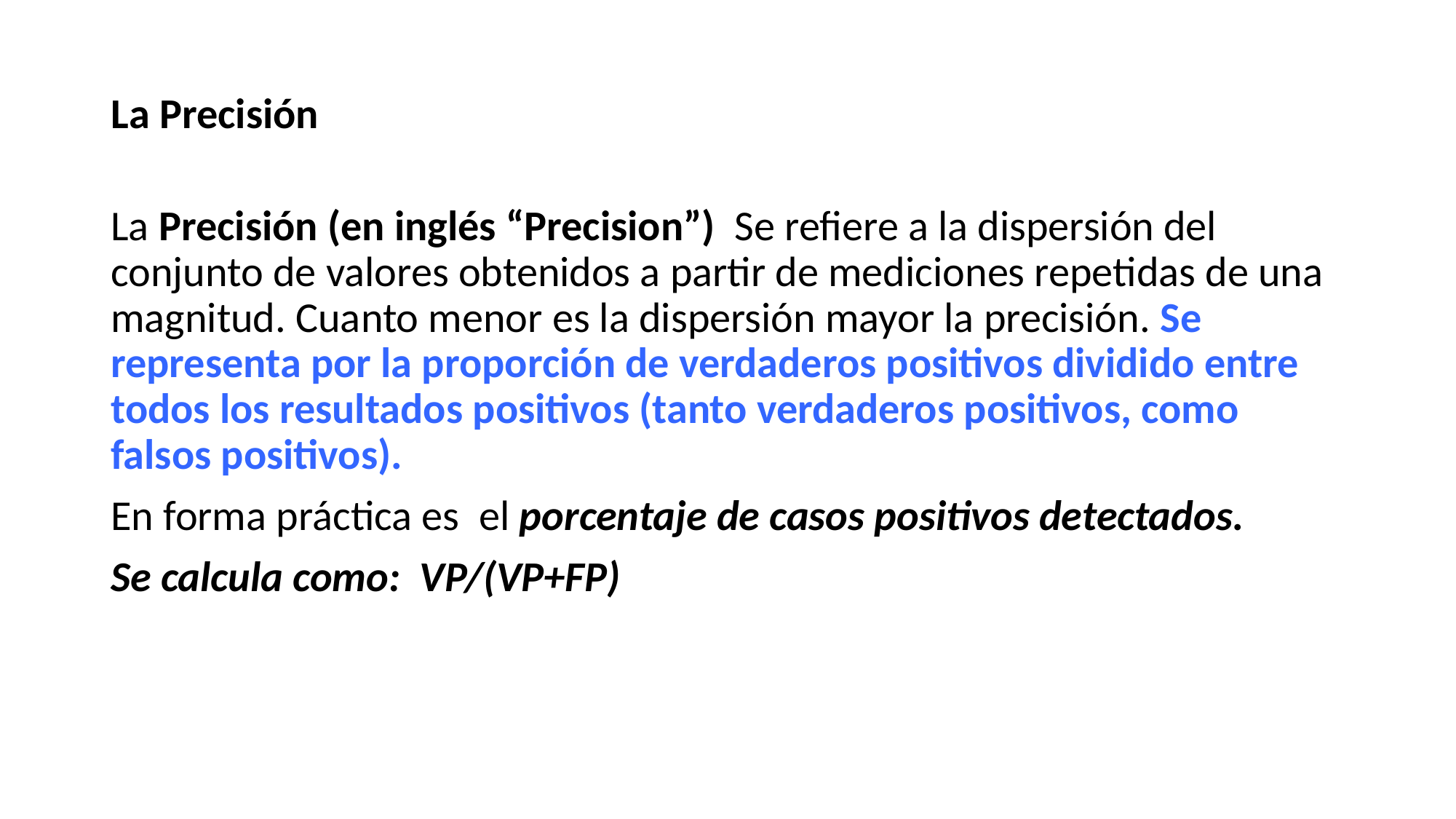

La Precisión
La Precisión (en inglés “Precision”)  Se refiere a la dispersión del conjunto de valores obtenidos a partir de mediciones repetidas de una magnitud. Cuanto menor es la dispersión mayor la precisión. Se representa por la proporción de verdaderos positivos dividido entre todos los resultados positivos (tanto verdaderos positivos, como falsos positivos).
En forma práctica es  el porcentaje de casos positivos detectados.
Se calcula como:  VP/(VP+FP)